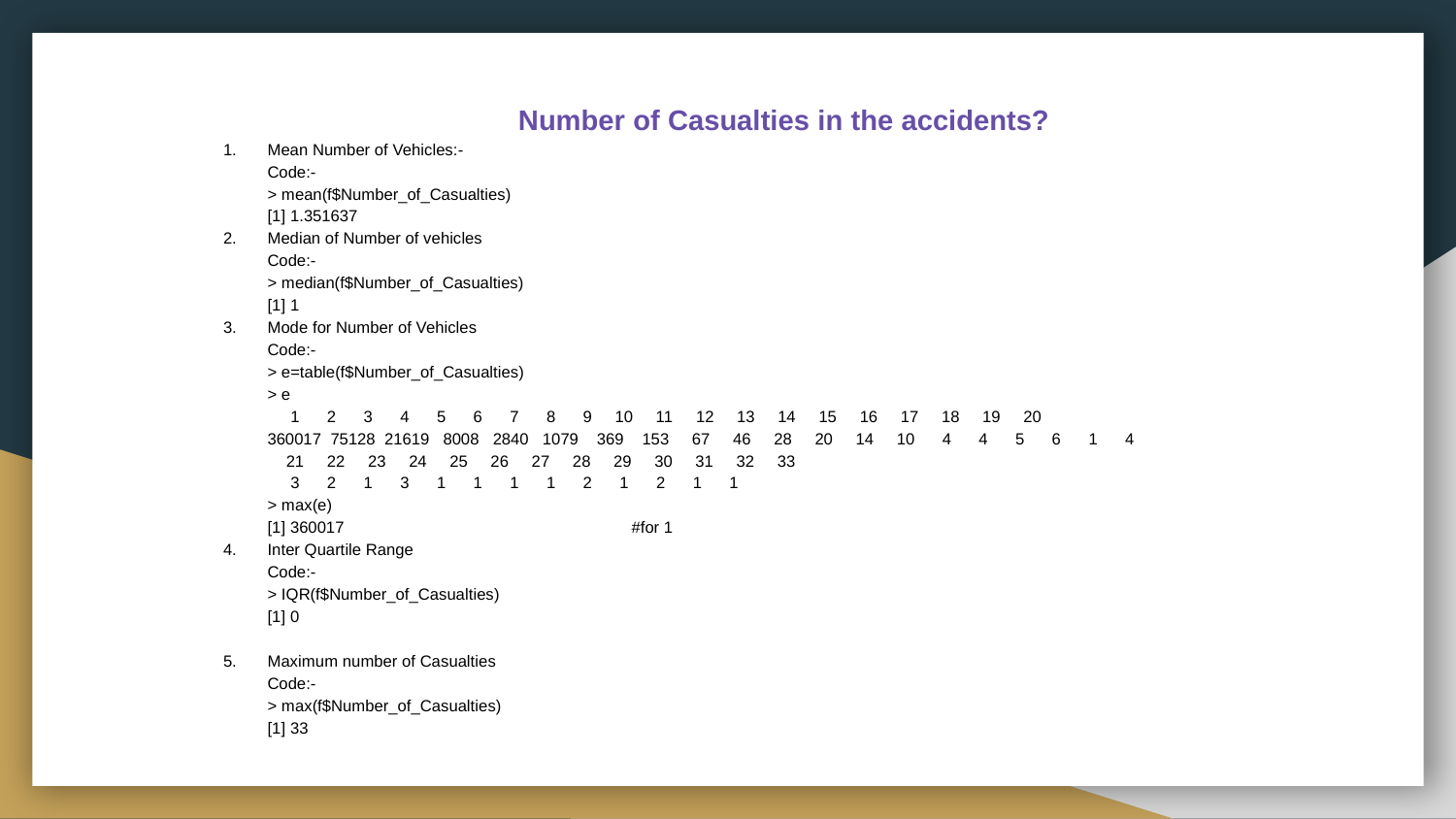

Number of Casualties in the accidents?
Mean Number of Vehicles:-
Code:-
> mean(f$Number_of_Casualties)
[1] 1.351637
Median of Number of vehicles
Code:-
> median(f$Number_of_Casualties)
[1] 1
Mode for Number of Vehicles
Code:-
> e=table(f$Number_of_Casualties)
> e
     1      2      3      4      5      6      7      8      9     10     11     12     13     14     15     16     17     18     19     20
360017  75128  21619   8008   2840   1079    369    153     67     46     28     20     14     10      4      4      5      6      1      4
    21     22     23     24     25     26     27     28     29     30     31     32     33
     3      2      1      3      1      1      1      1      2      1      2      1      1
> max(e)
[1] 360017		#for 1
Inter Quartile Range
Code:-
> IQR(f$Number_of_Casualties)
[1] 0

Maximum number of Casualties
Code:-
> max(f$Number_of_Casualties)
[1] 33